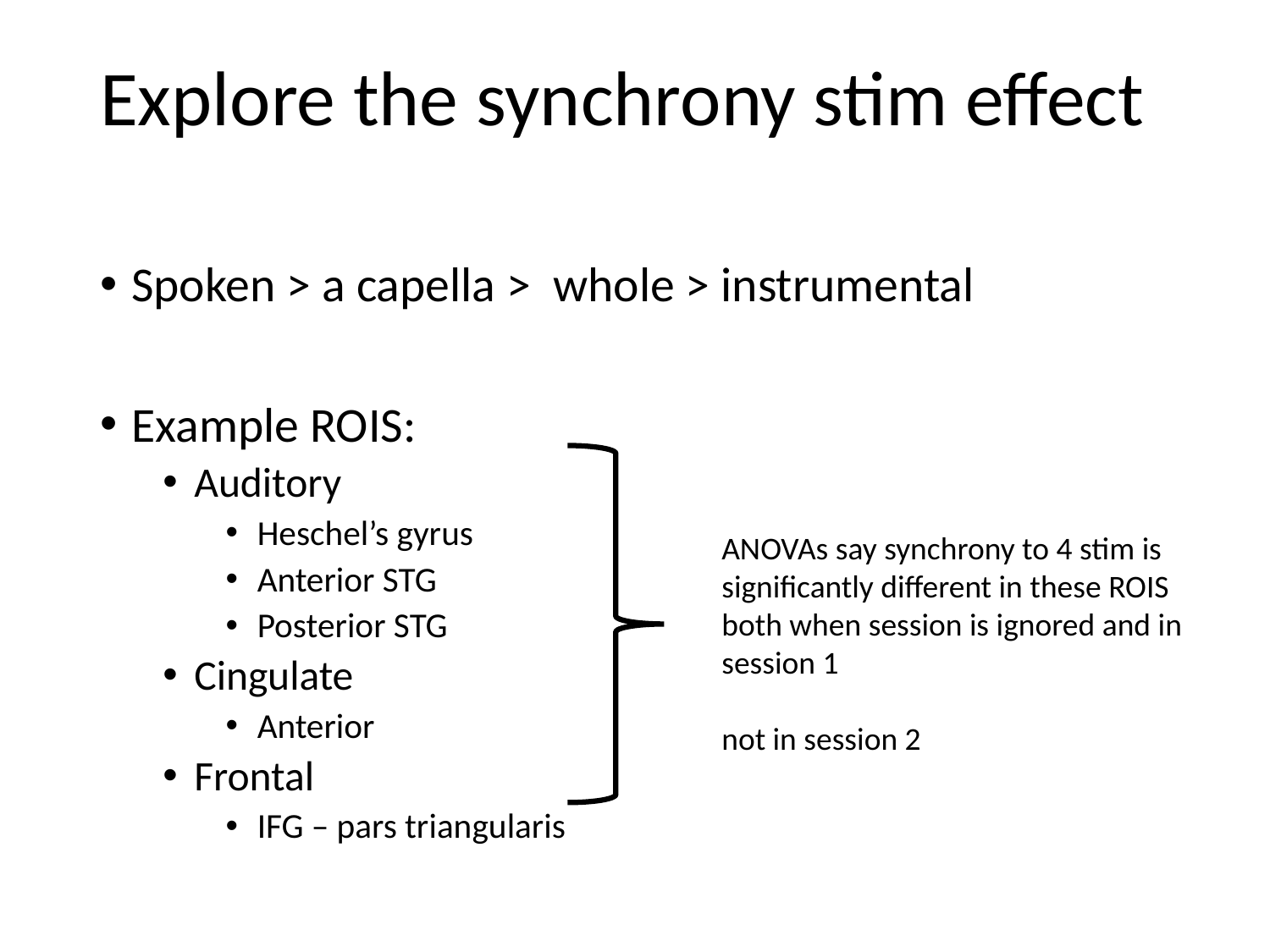

# Explore the synchrony stim effect
Spoken > a capella >  whole > instrumental

Example ROIS:
Auditory
Heschel’s gyrus
Anterior STG
Posterior STG
Cingulate
Anterior
Frontal
IFG – pars triangularis

ANOVAs say synchrony to 4 stim is significantly different in these ROIS both when session is ignored and in session 1

not in session 2